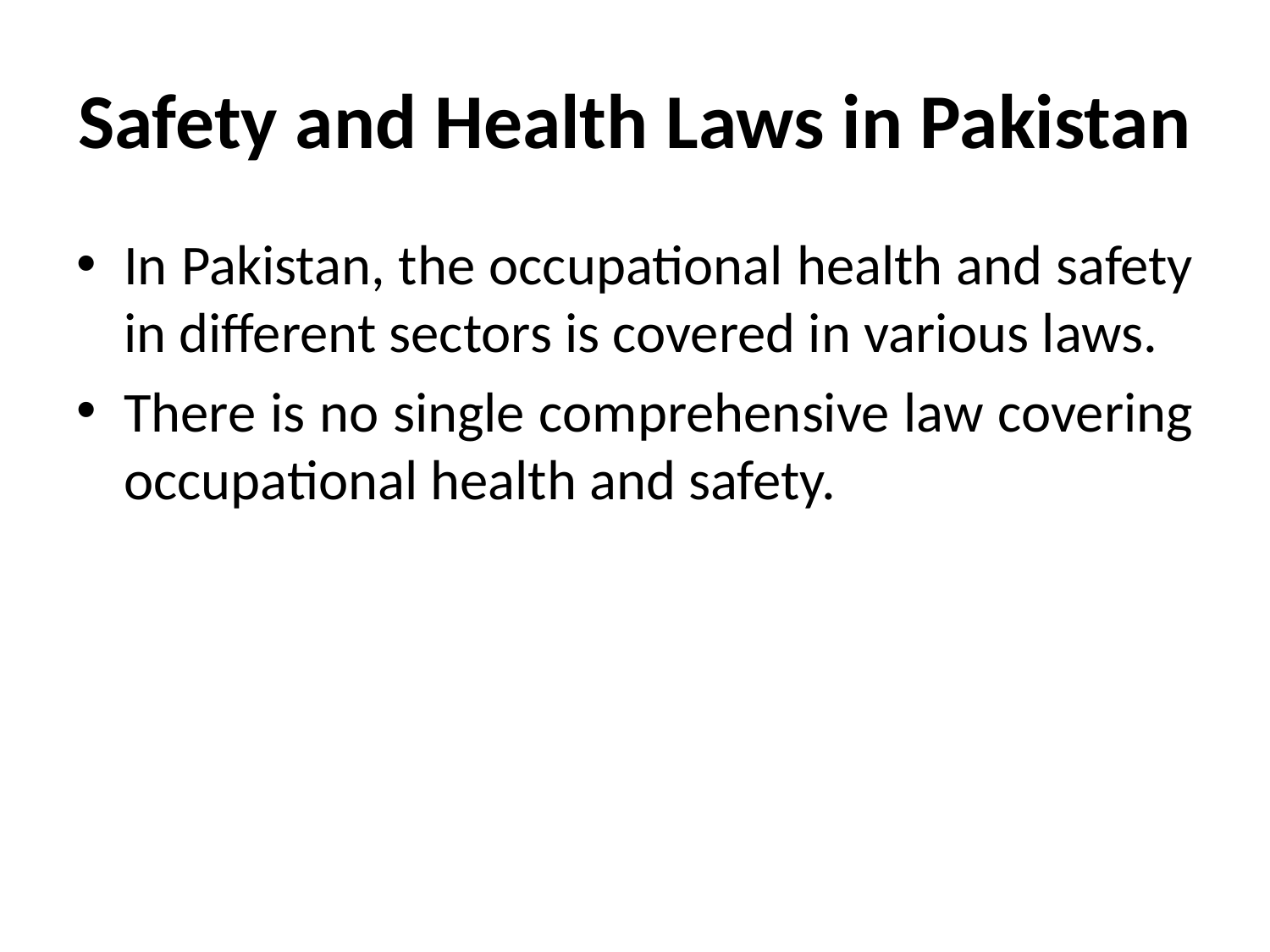

# Safety and Health Laws in Pakistan
In Pakistan, the occupational health and safety in different sectors is covered in various laws.
There is no single comprehensive law covering occupational health and safety.